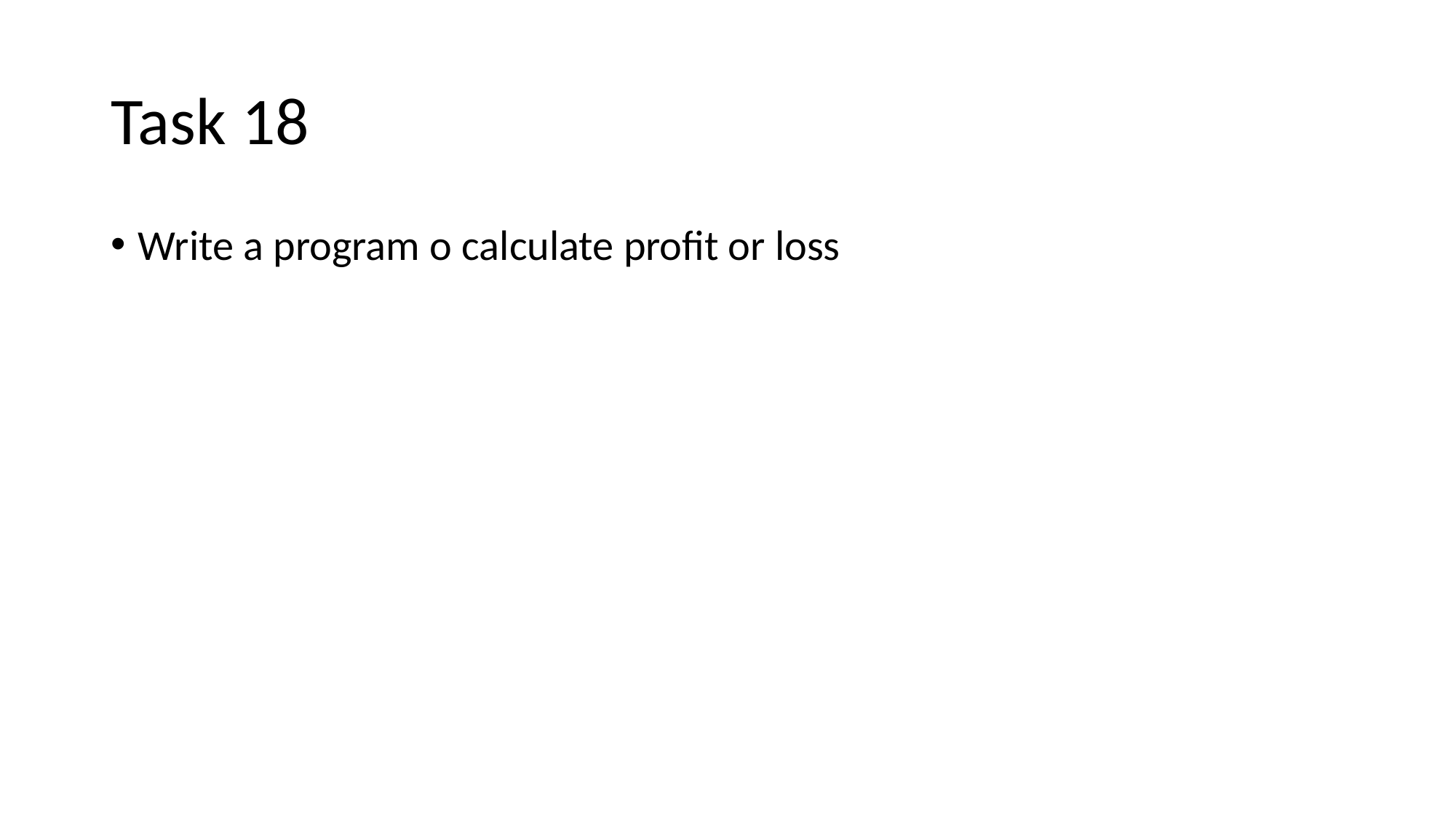

# Task 18
Write a program o calculate profit or loss